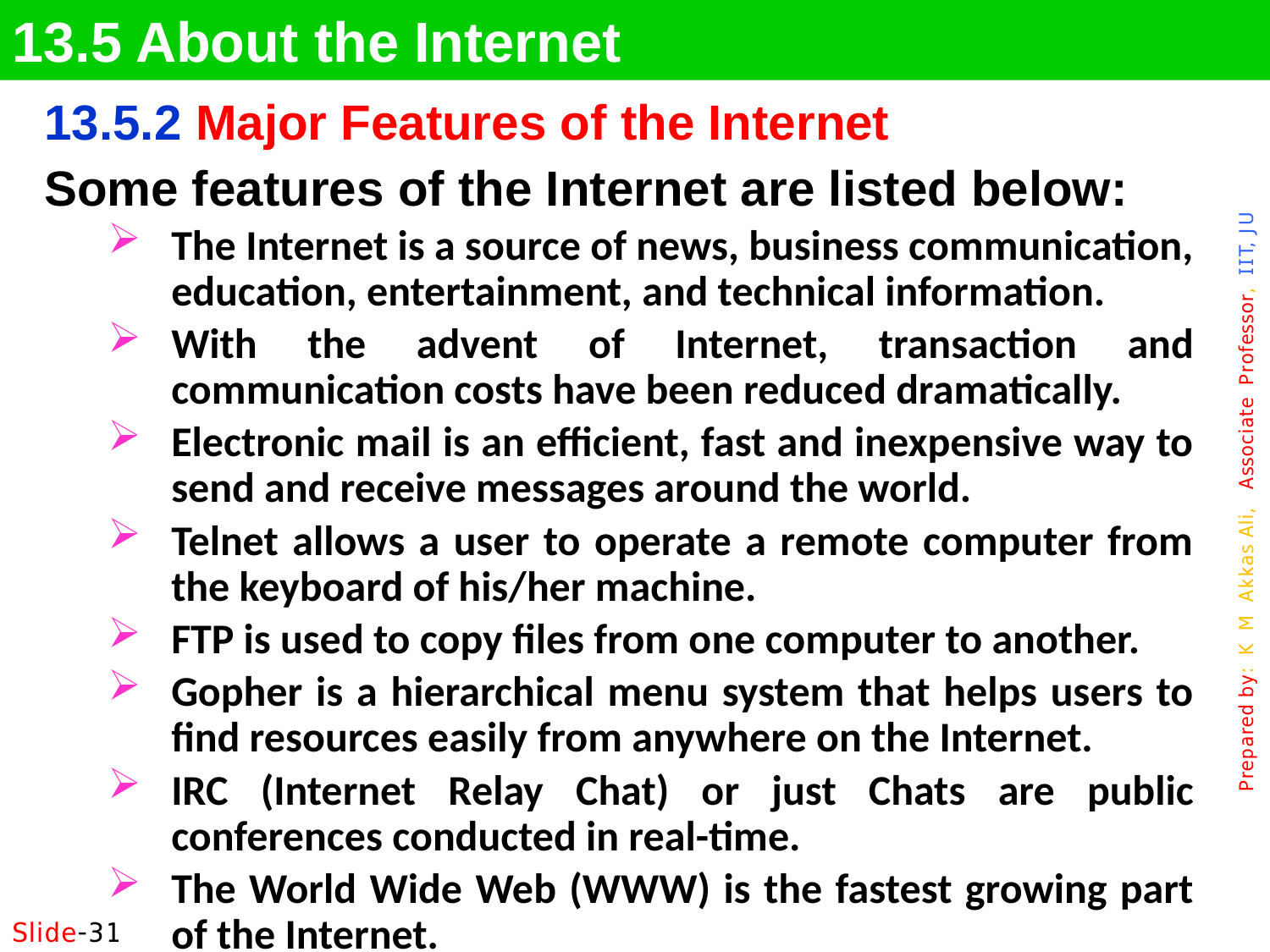

13.5 About the Internet
13.5.2 Major Features of the Internet
Some features of the Internet are listed below:
The Internet is a source of news, business communication, education, entertainment, and technical information.
With the advent of Internet, transaction and communication costs have been reduced dramatically.
Electronic mail is an efficient, fast and inexpensive way to send and receive messages around the world.
Telnet allows a user to operate a remote computer from the keyboard of his/her machine.
FTP is used to copy files from one computer to another.
Gopher is a hierarchical menu system that helps users to find resources easily from anywhere on the Internet.
IRC (Internet Relay Chat) or just Chats are public conferences conducted in real-time.
The World Wide Web (WWW) is the fastest growing part of the Internet.

Slide-31